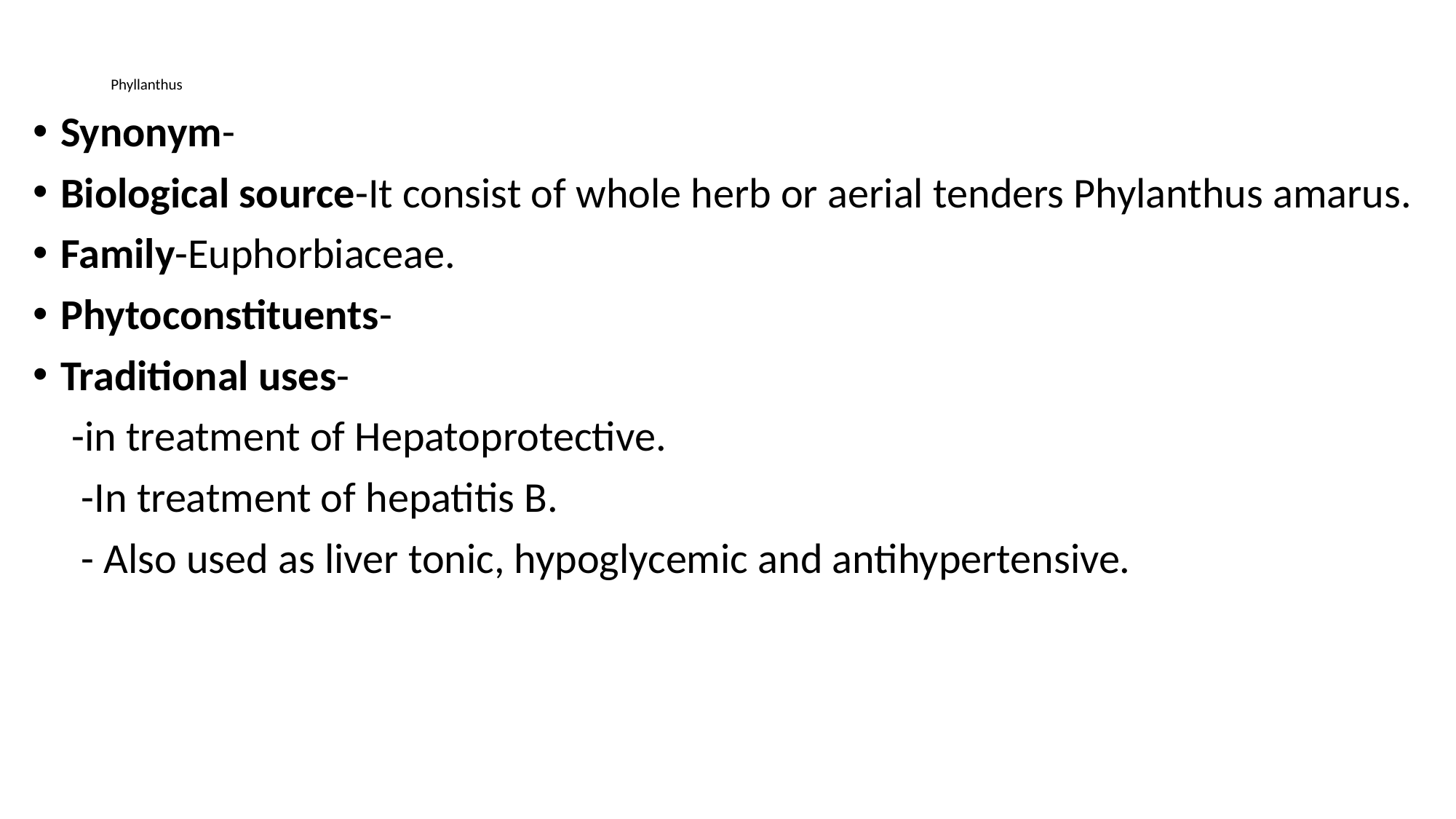

# Phyllanthus
Synonym-
Biological source-It consist of whole herb or aerial tenders Phylanthus amarus.
Family-Euphorbiaceae.
Phytoconstituents-
Traditional uses-
    -in treatment of Hepatoprotective.
     -In treatment of hepatitis B.
     - Also used as liver tonic, hypoglycemic and antihypertensive.